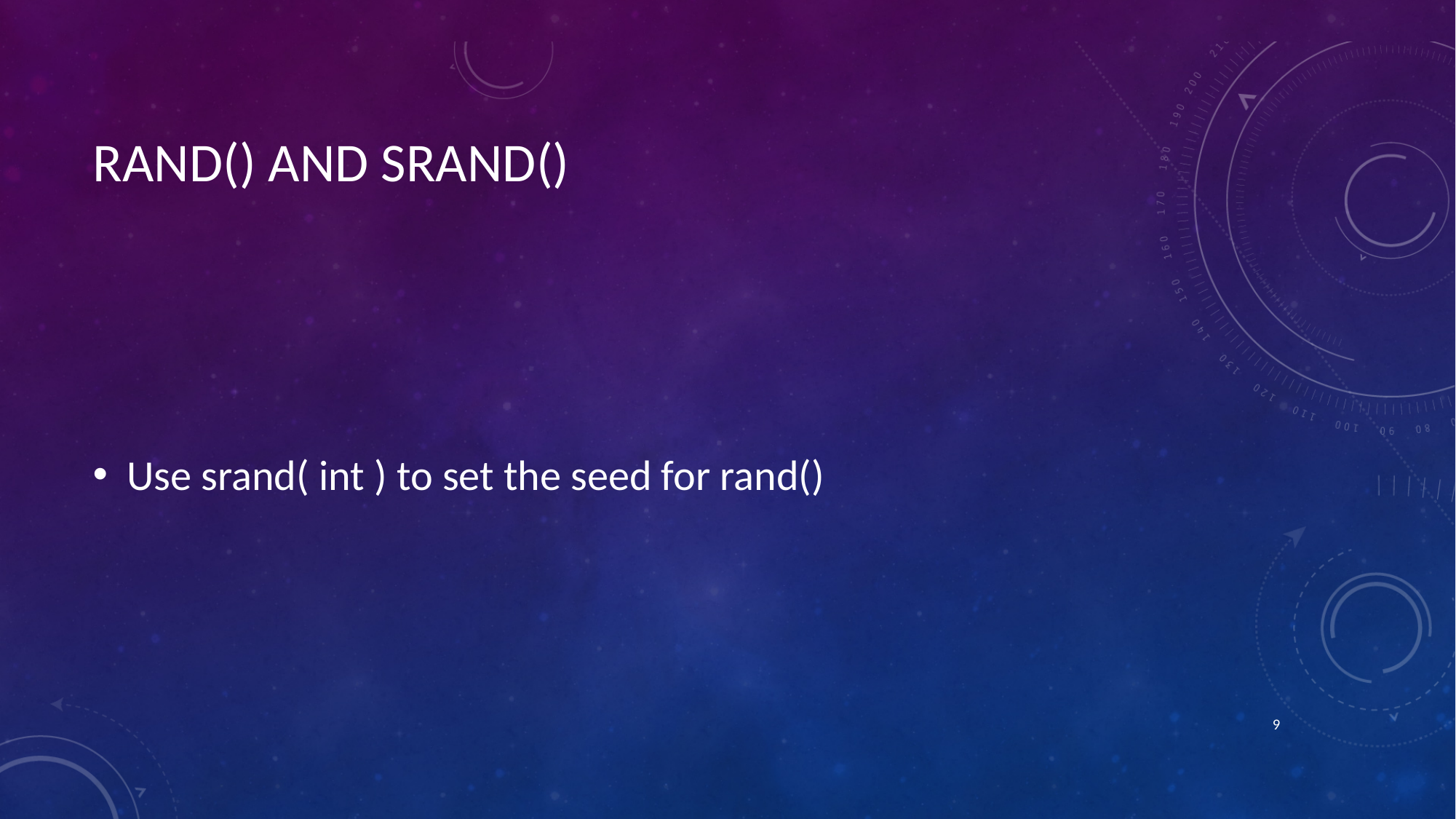

# Rand() and SRAND()
Use srand( int ) to set the seed for rand()
9